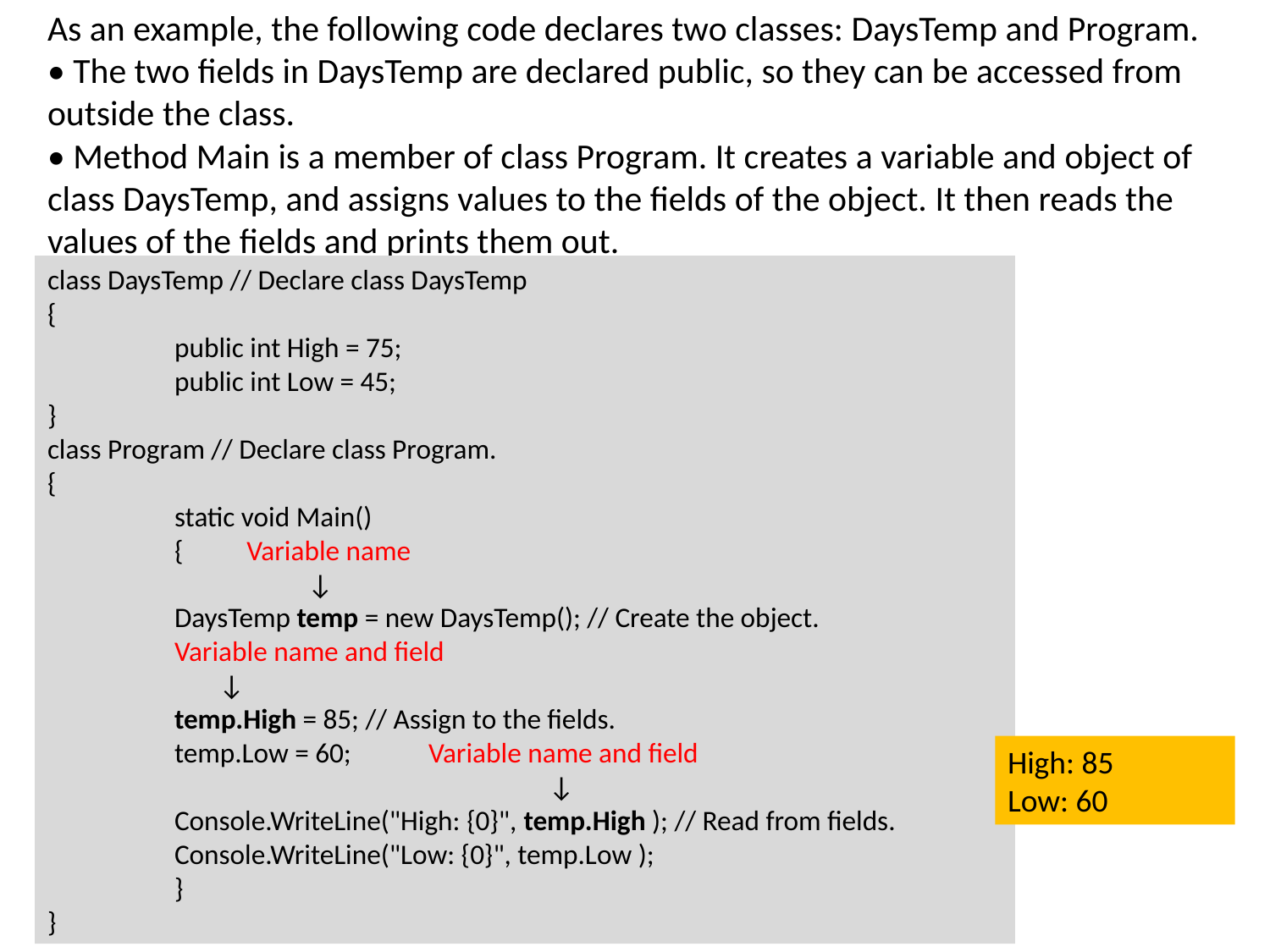

As an example, the following code declares two classes: DaysTemp and Program.
• The two fields in DaysTemp are declared public, so they can be accessed from outside the class.
• Method Main is a member of class Program. It creates a variable and object of class DaysTemp, and assigns values to the fields of the object. It then reads the values of the fields and prints them out.
class DaysTemp // Declare class DaysTemp
{
	public int High = 75;
	public int Low = 45;
}
class Program // Declare class Program.
{
	static void Main()
	{          Variable name
	                     ↓
	DaysTemp temp = new DaysTemp(); // Create the object.
	Variable name and field
	       ↓
	temp.High = 85; // Assign to the fields.
	temp.Low = 60; 	Variable name and field
	                                                           ↓
	Console.WriteLine("High: {0}", temp.High ); // Read from fields.
	Console.WriteLine("Low: {0}", temp.Low );
	}
}
High: 85
Low: 60